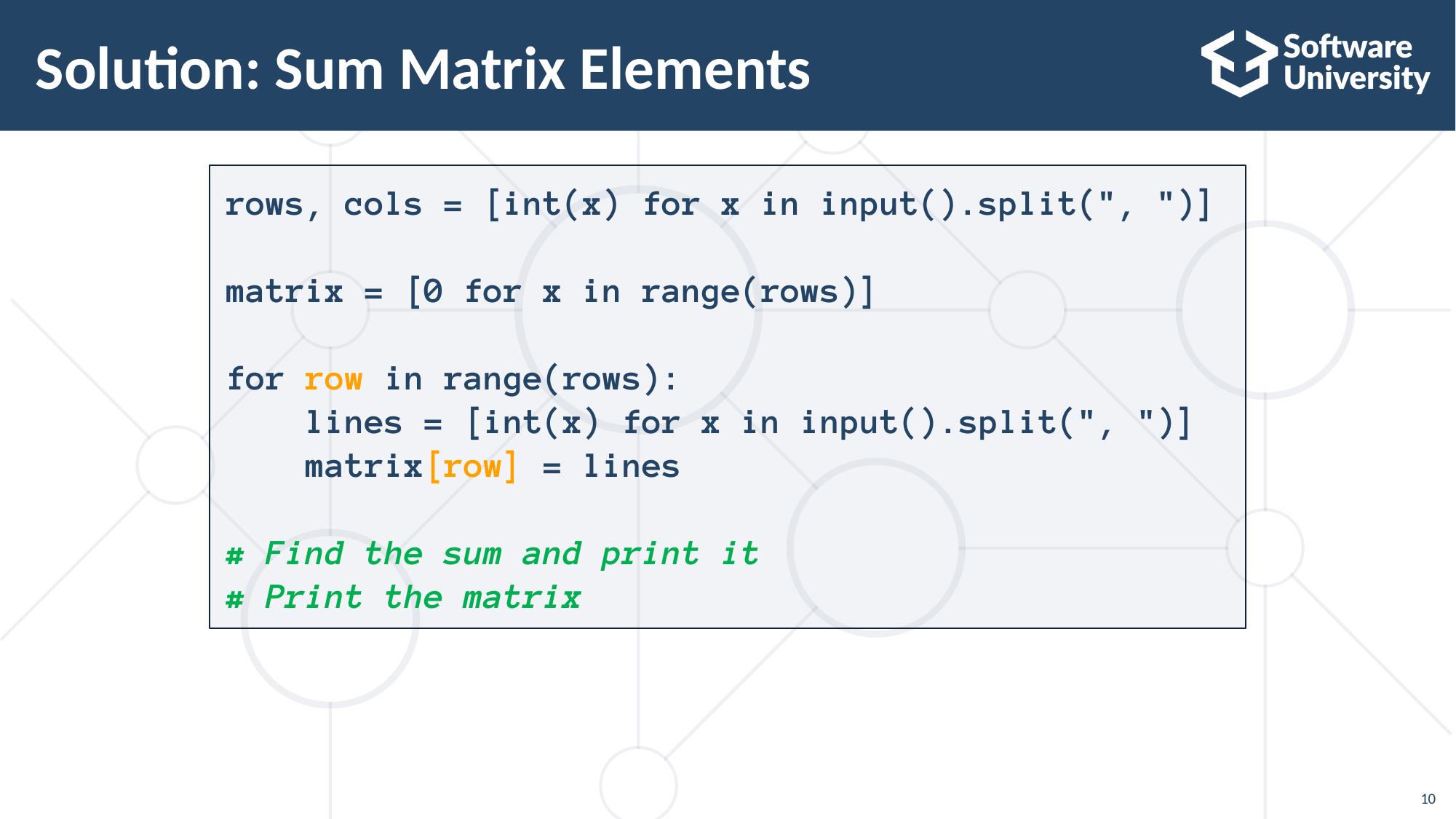

# Solution: Sum Matrix Elements
rows, cols = [int(x) for x in input().split(", ")]

matrix = [0 for x in range(rows)]

for row in range(rows):
    lines = [int(x) for x in input().split(", ")]
    matrix[row] = lines

# Find the sum and print it
# Print the matrix
10